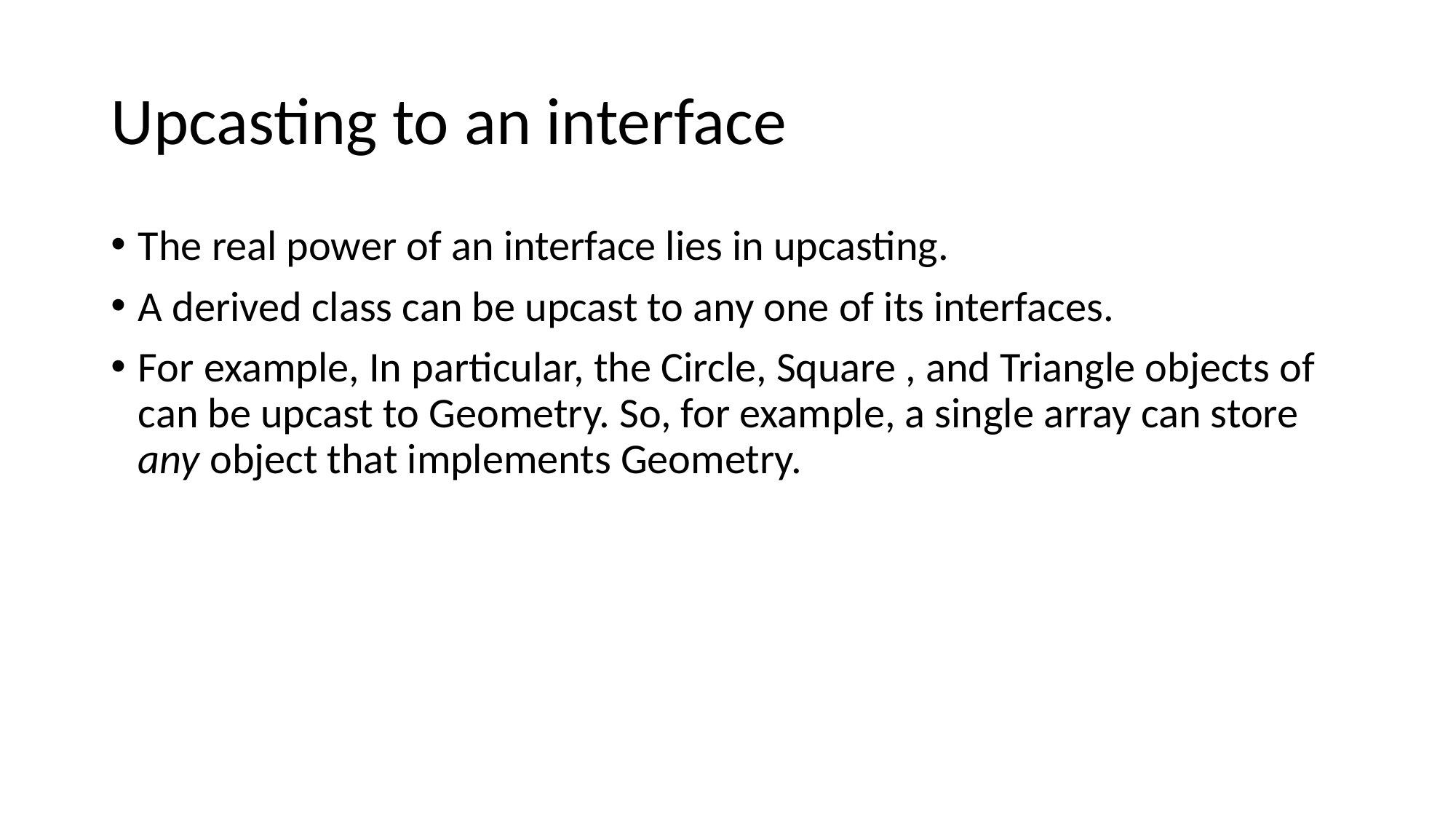

# Upcasting to an interface
The real power of an interface lies in upcasting.
A derived class can be upcast to any one of its interfaces.
For example, In particular, the Circle, Square , and Triangle objects of can be upcast to Geometry. So, for example, a single array can store any object that implements Geometry.